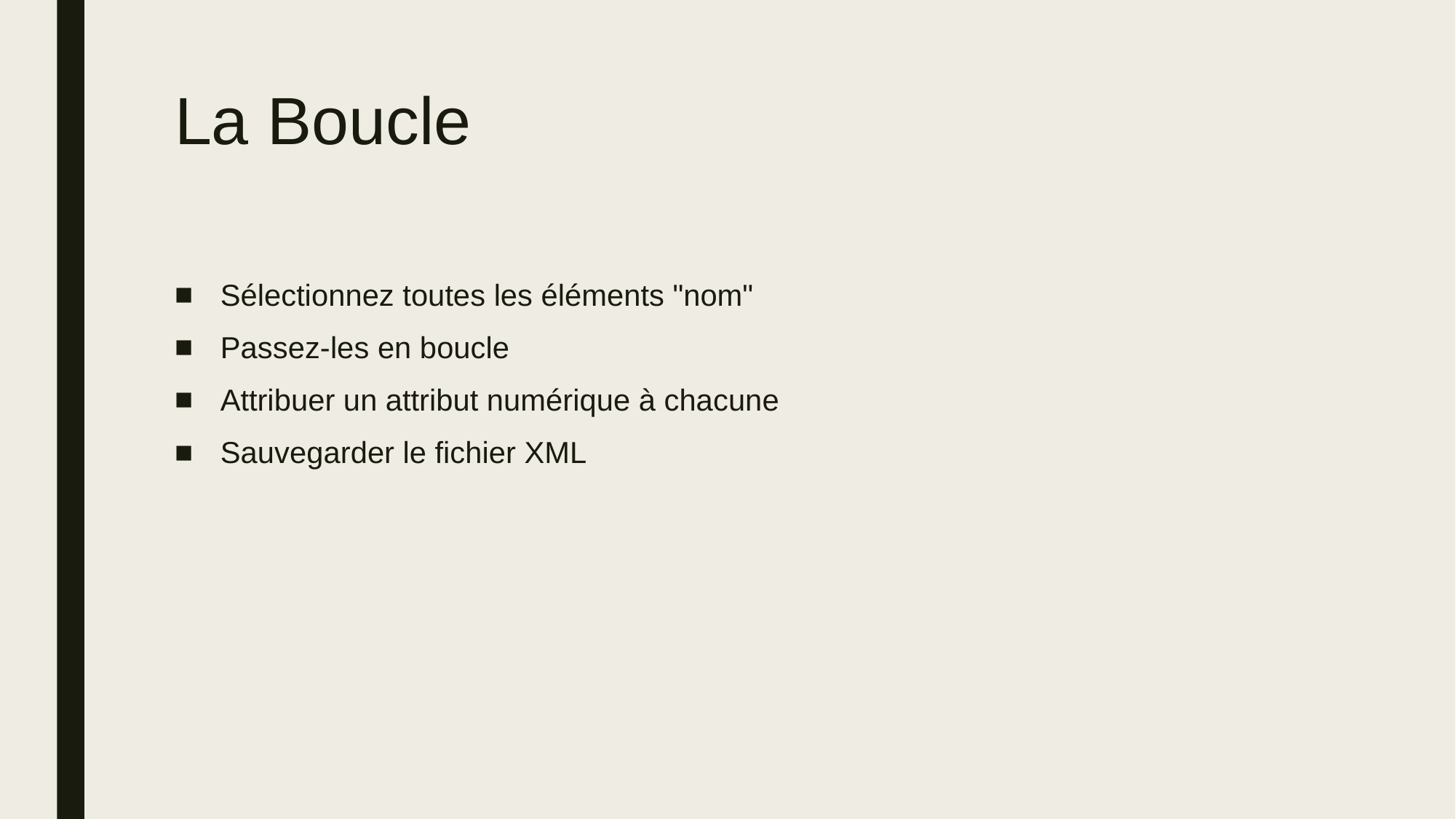

# La Boucle
Sélectionnez toutes les éléments "nom"
Passez-les en boucle
Attribuer un attribut numérique à chacune
Sauvegarder le fichier XML